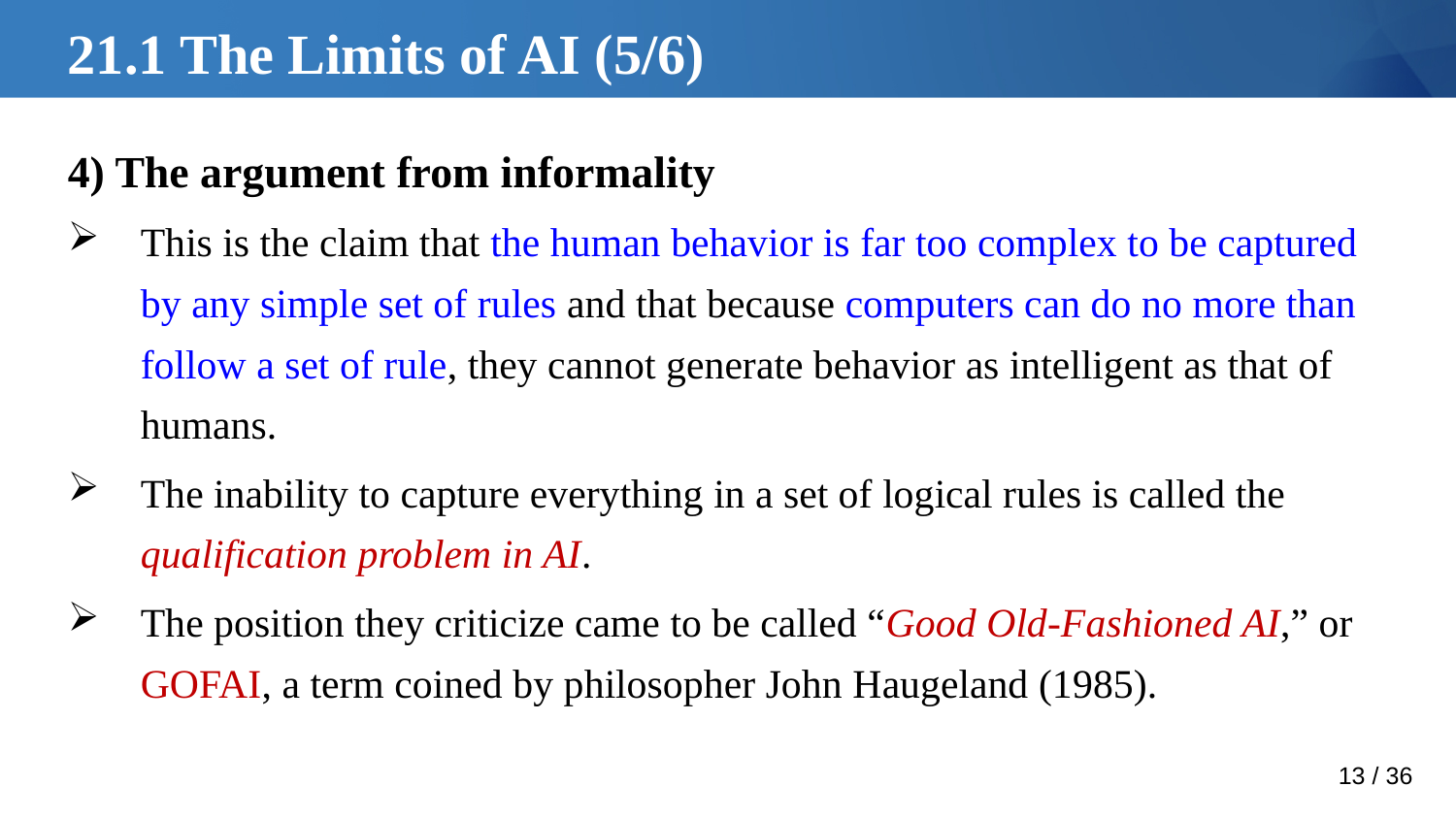

# 21.1 The Limits of AI (5/6)
4) The argument from informality
This is the claim that the human behavior is far too complex to be captured by any simple set of rules and that because computers can do no more than follow a set of rule, they cannot generate behavior as intelligent as that of humans.
The inability to capture everything in a set of logical rules is called the qualification problem in AI.
The position they criticize came to be called “Good Old-Fashioned AI,” or GOFAI, a term coined by philosopher John Haugeland (1985).